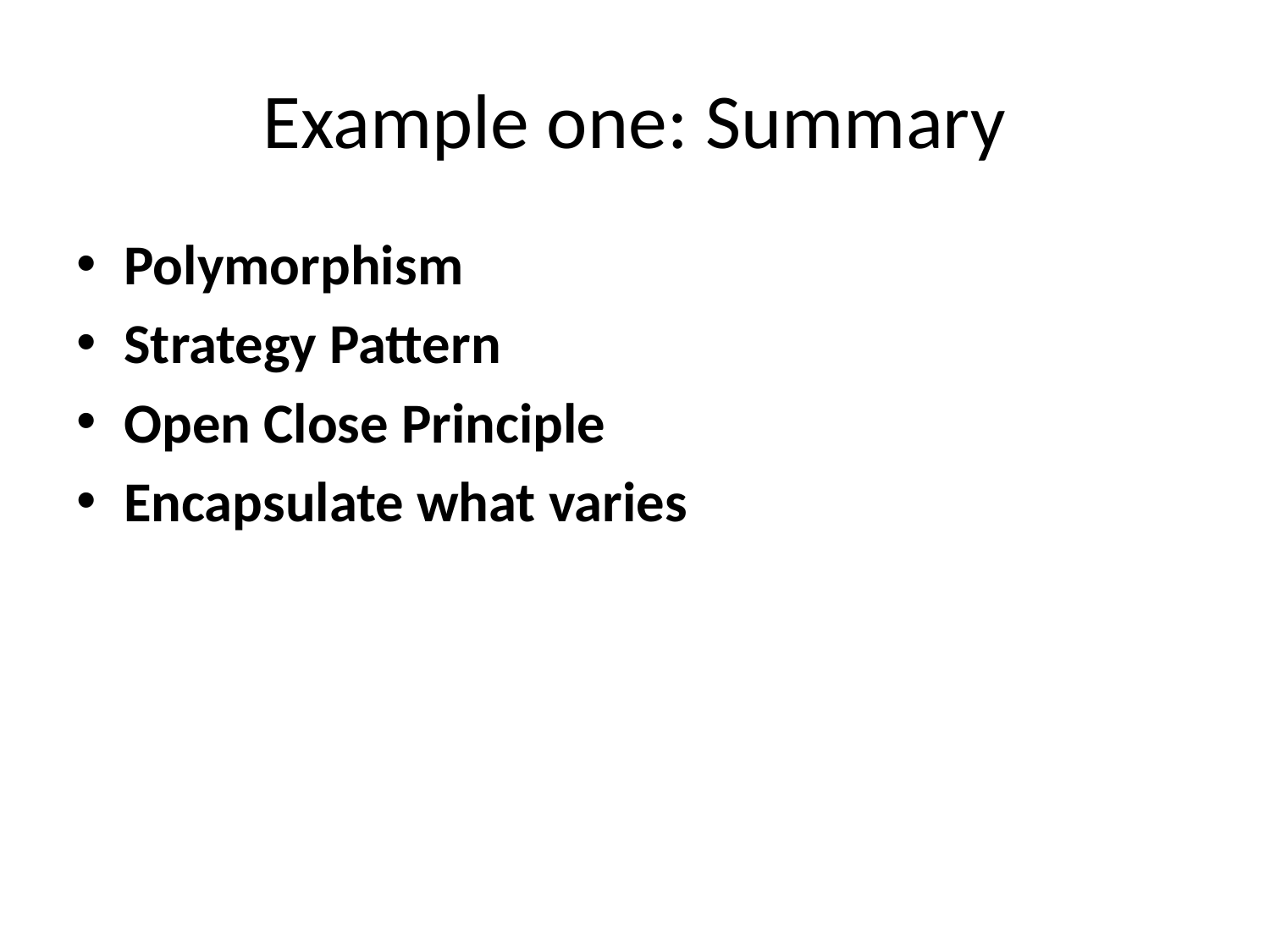

# Example one: Summary
Polymorphism
Strategy Pattern
Open Close Principle
Encapsulate what varies